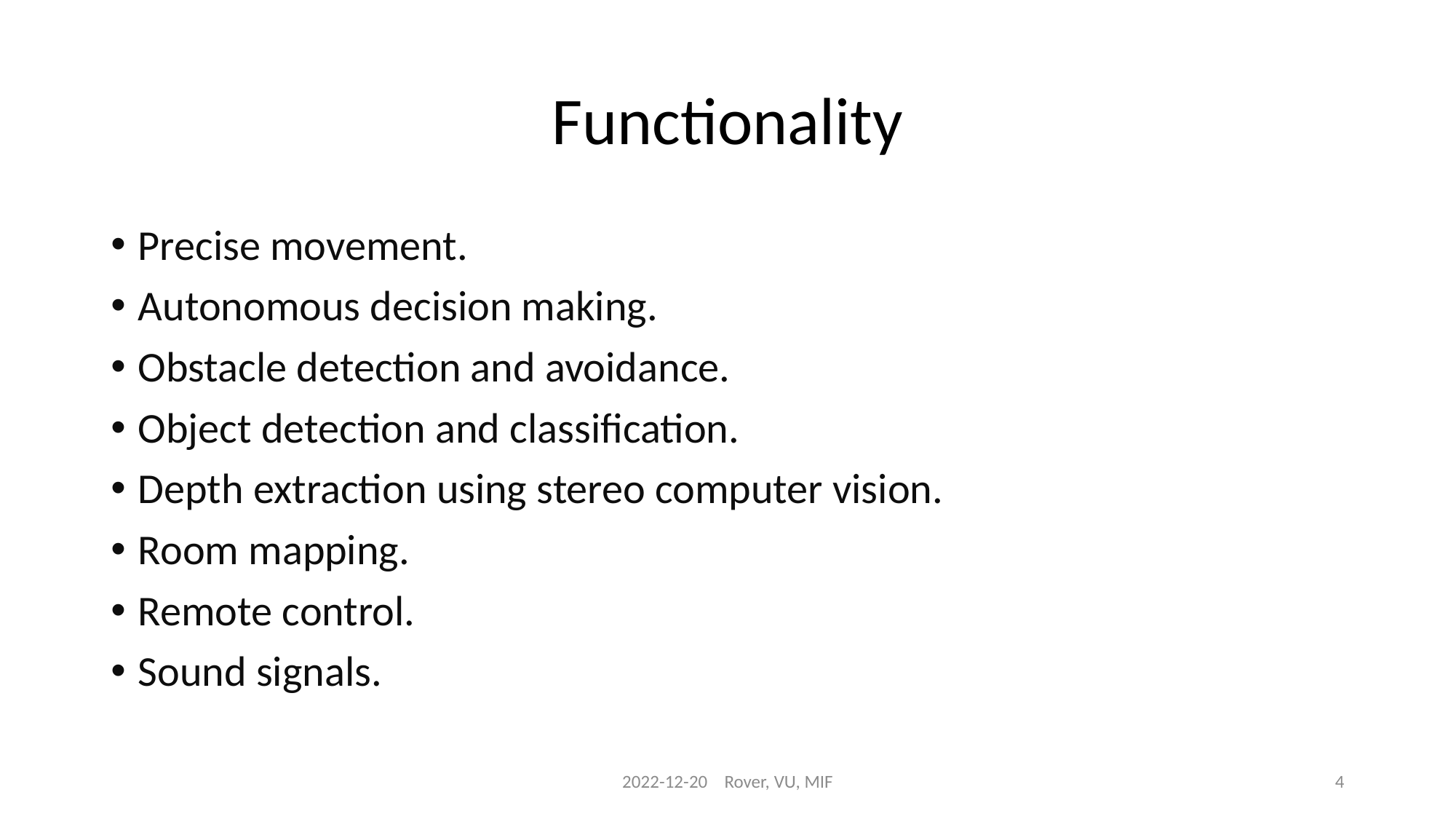

# Functionality
Precise movement.
Autonomous decision making.
Obstacle detection and avoidance.
Object detection and classification.
Depth extraction using stereo computer vision.
Room mapping.
Remote control.
Sound signals.

2022-12-20    Rover, VU, MIF
4